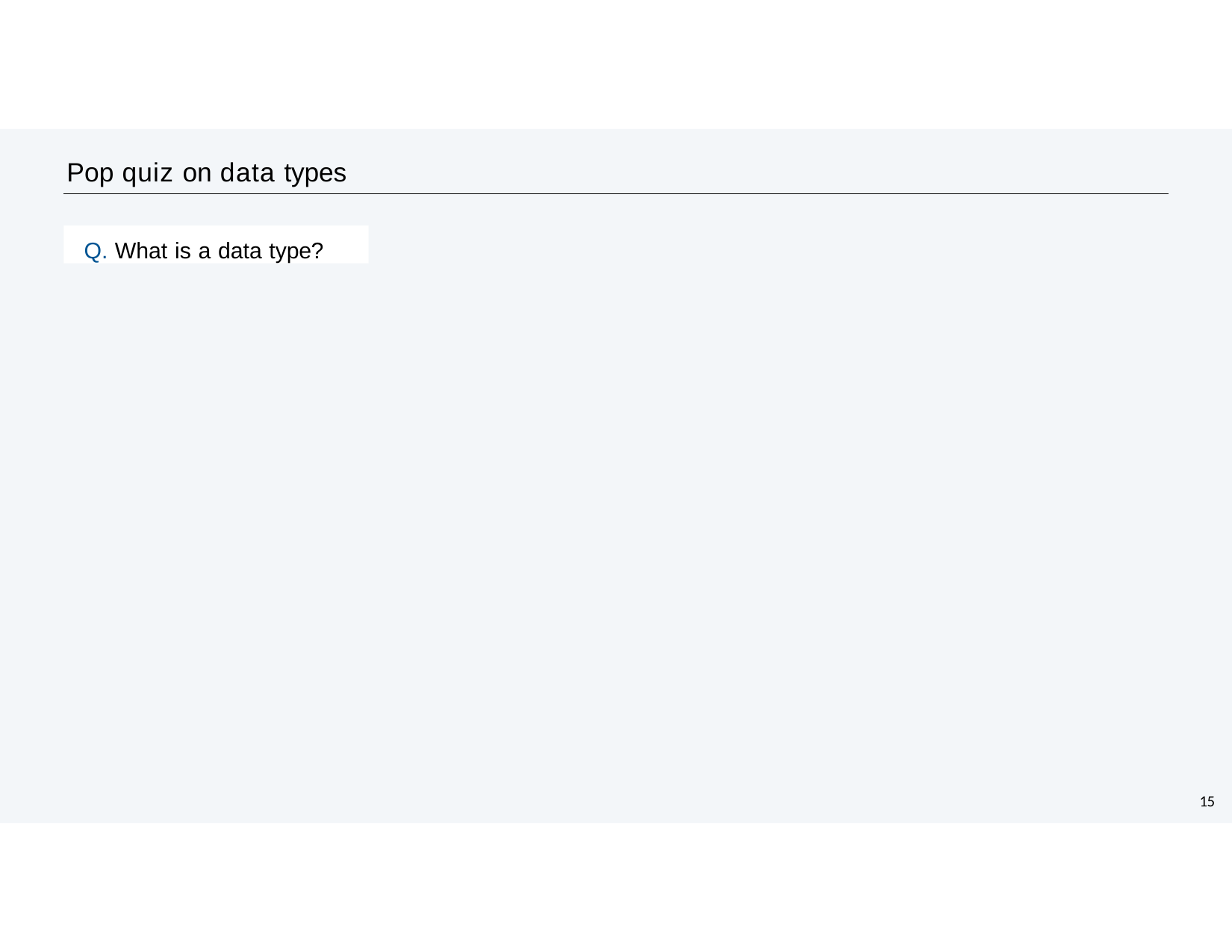

Pop quiz on data types

Q. What is a data type?
15